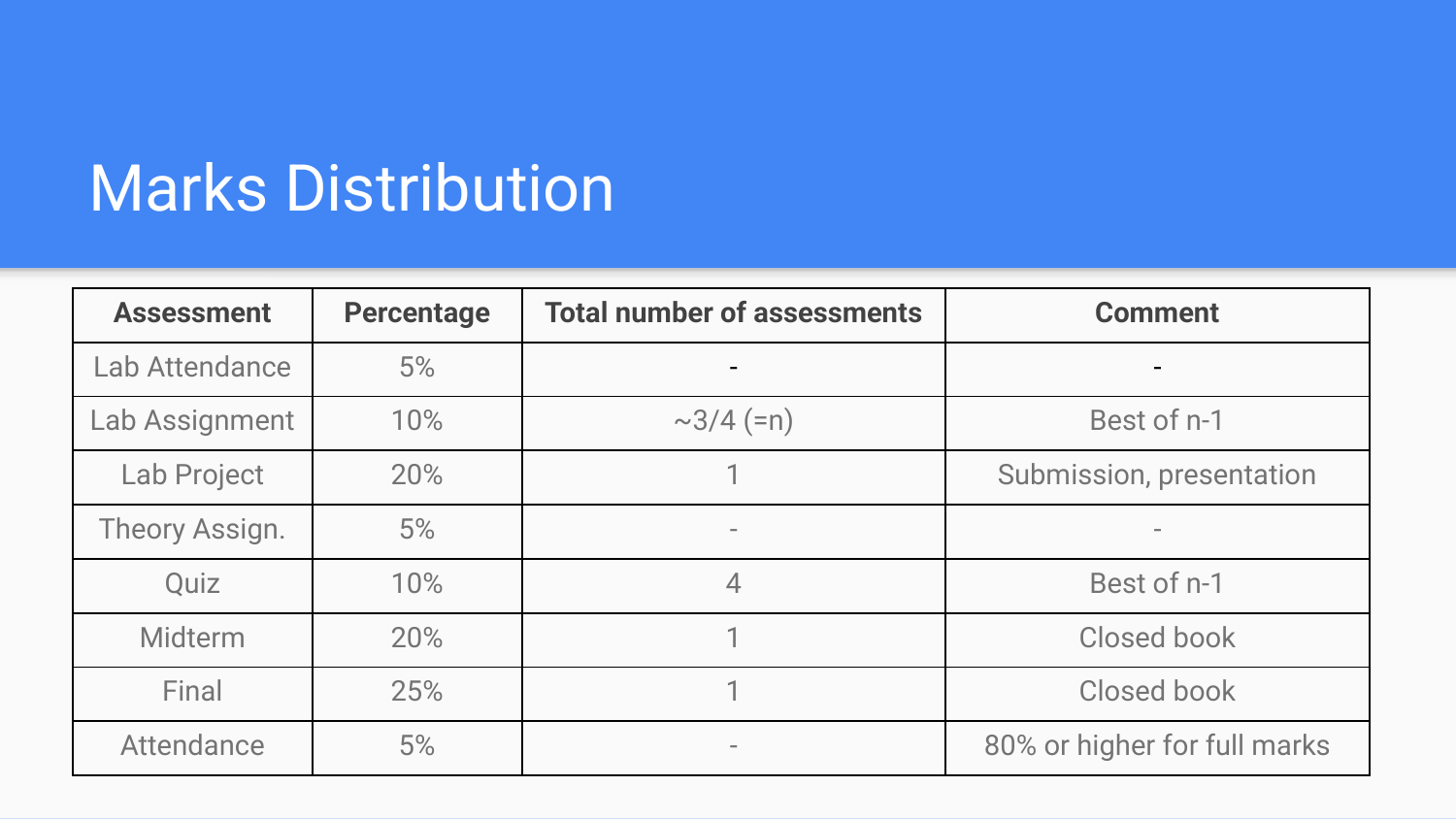

# Marks Distribution
| Assessment | Percentage | Total number of assessments | Comment |
| --- | --- | --- | --- |
| Lab Attendance | 5% | - | - |
| Lab Assignment | 10% | ~3/4 (=n) | Best of n-1 |
| Lab Project | 20% | 1 | Submission, presentation |
| Theory Assign. | 5% | - | - |
| Quiz | 10% | 4 | Best of n-1 |
| Midterm | 20% | 1 | Closed book |
| Final | 25% | 1 | Closed book |
| Attendance | 5% | - | 80% or higher for full marks |